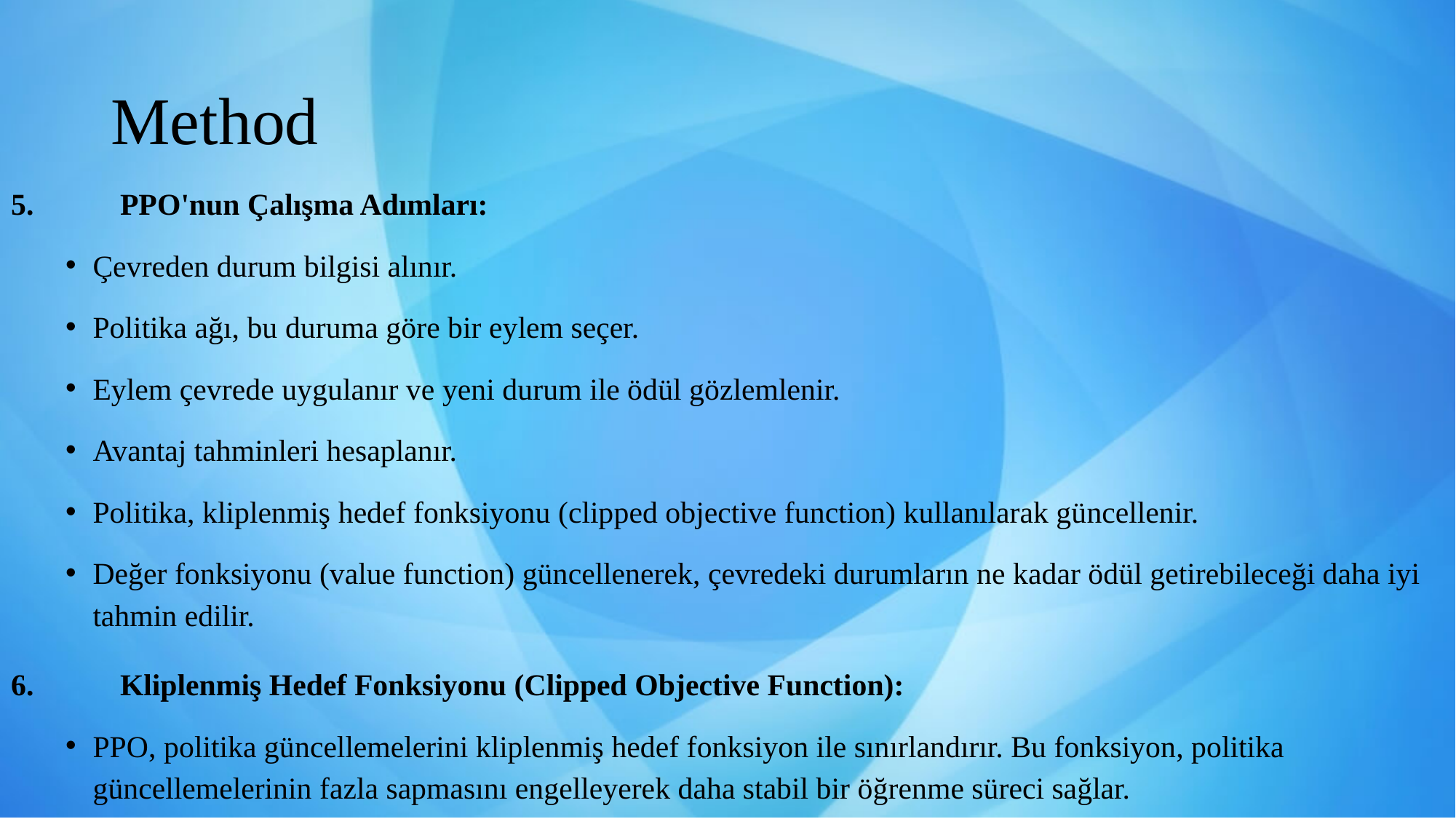

# Method
5.	PPO'nun Çalışma Adımları:
Çevreden durum bilgisi alınır.
Politika ağı, bu duruma göre bir eylem seçer.
Eylem çevrede uygulanır ve yeni durum ile ödül gözlemlenir.
Avantaj tahminleri hesaplanır.
Politika, kliplenmiş hedef fonksiyonu (clipped objective function) kullanılarak güncellenir.
Değer fonksiyonu (value function) güncellenerek, çevredeki durumların ne kadar ödül getirebileceği daha iyi tahmin edilir.
6.	Kliplenmiş Hedef Fonksiyonu (Clipped Objective Function):
PPO, politika güncellemelerini kliplenmiş hedef fonksiyon ile sınırlandırır. Bu fonksiyon, politika güncellemelerinin fazla sapmasını engelleyerek daha stabil bir öğrenme süreci sağlar.